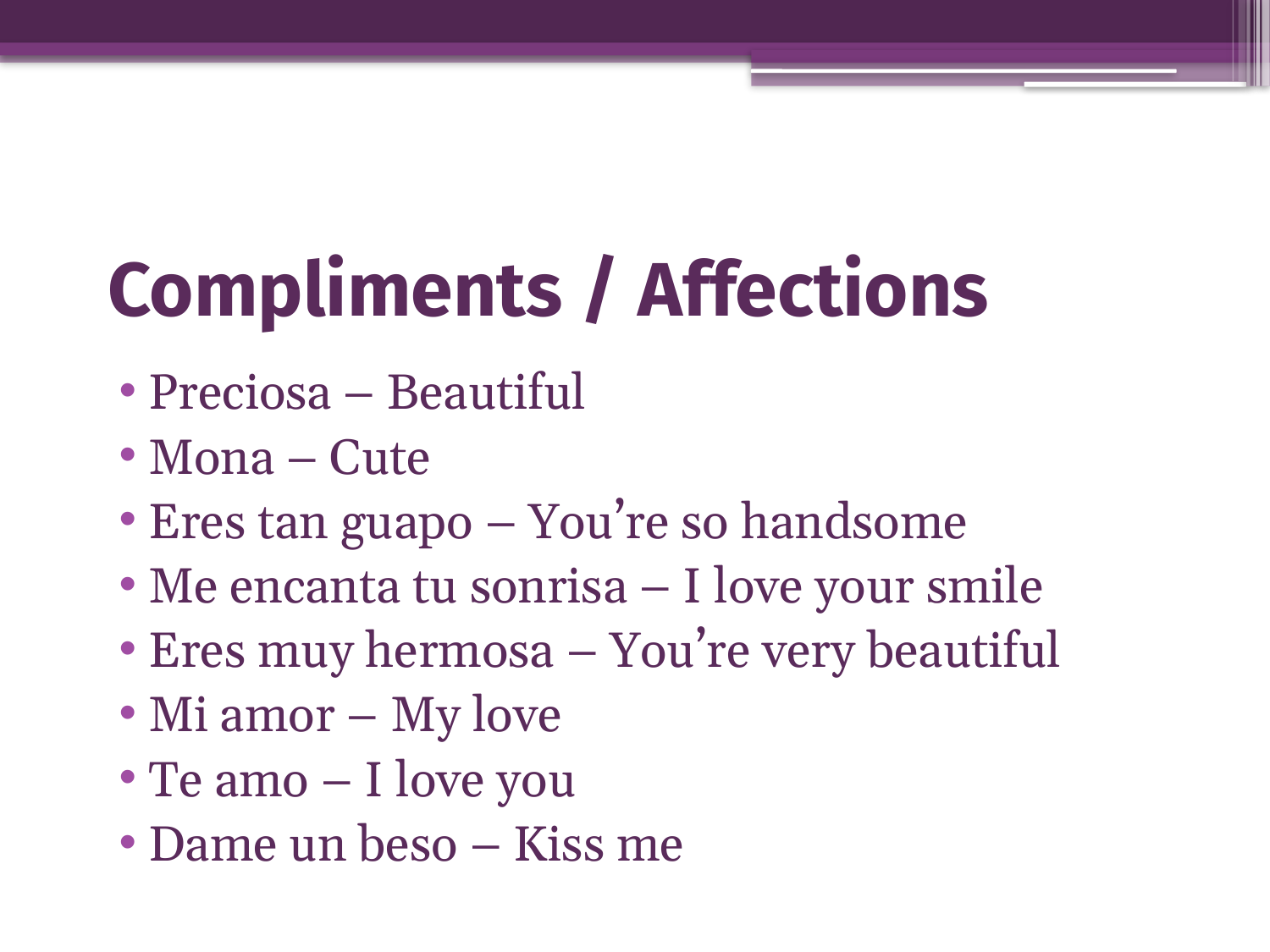

# Compliments / Affections
 Preciosa – Beautiful
 Mona – Cute
 Eres tan guapo – You’re so handsome
 Me encanta tu sonrisa – I love your smile
 Eres muy hermosa – You’re very beautiful
 Mi amor – My love
 Te amo – I love you
 Dame un beso – Kiss me